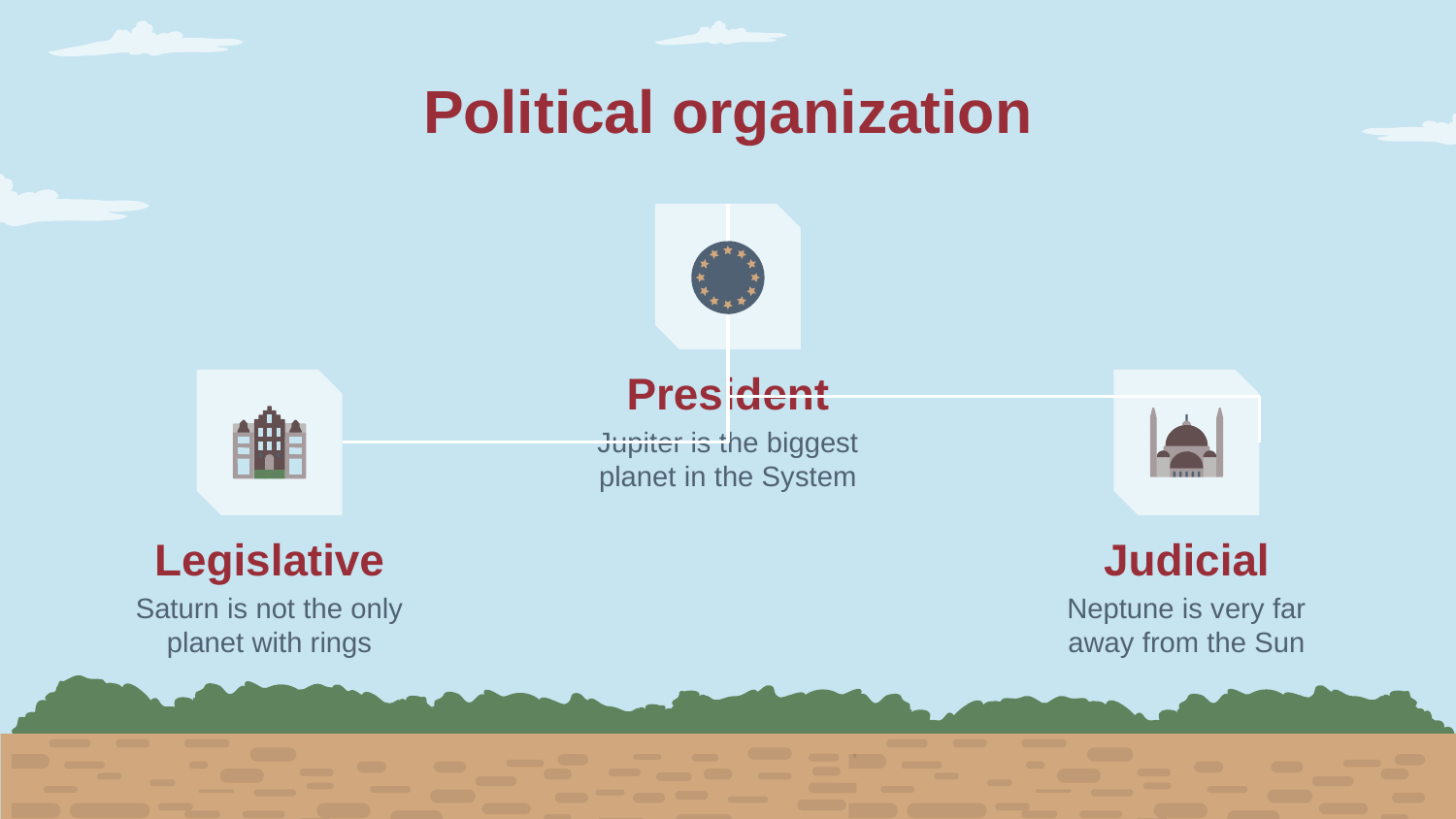

# Political organization

President

Jupiter is the biggest planet in the System
Legislative
Judicial
Saturn is not the only planet with rings
Neptune is very far away from the Sun